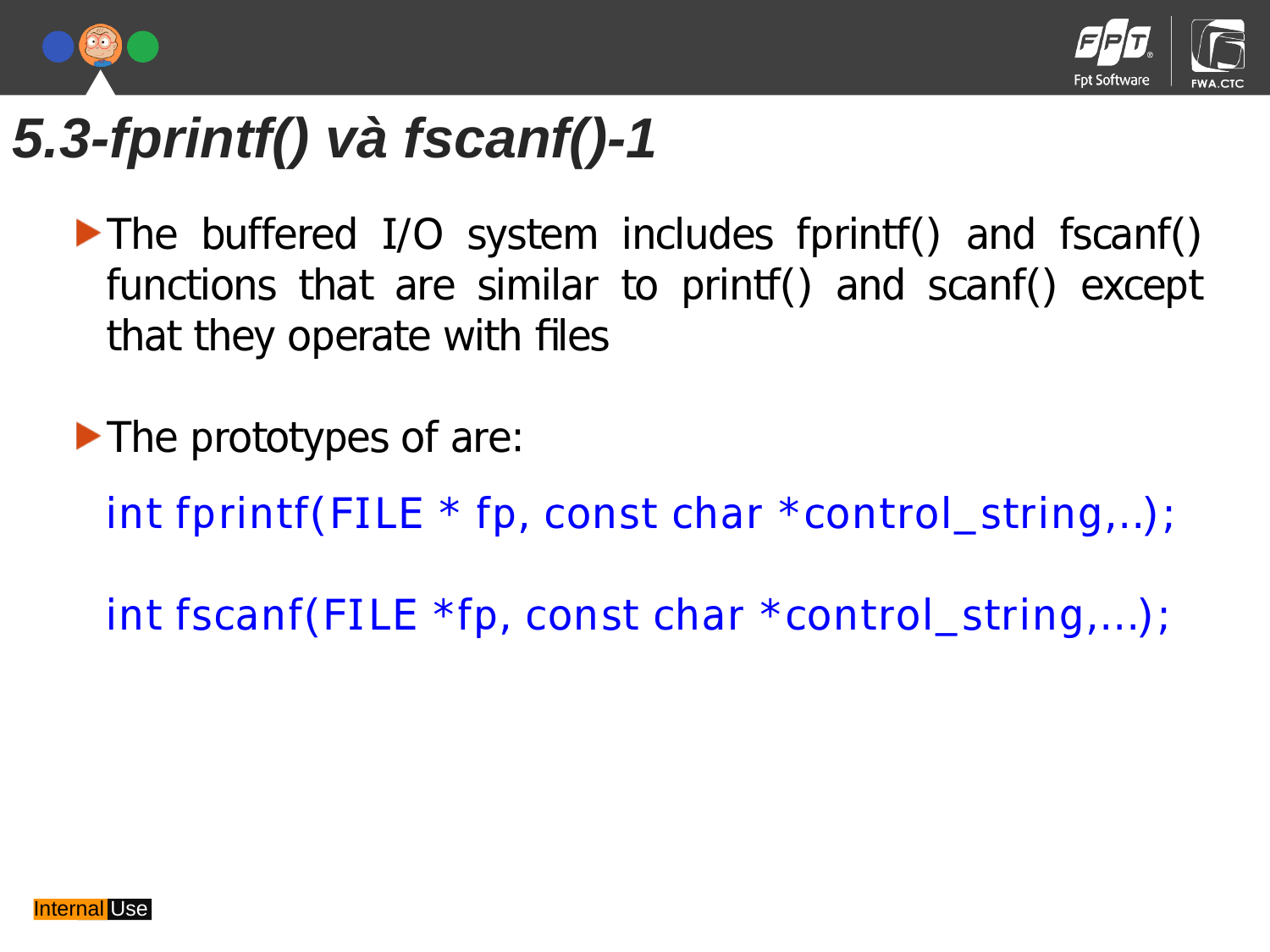

5.3-fprintf() và fscanf()-1
The buffered I/O system includes fprintf() and fscanf() functions that are similar to printf() and scanf() except that they operate with files

The prototypes of are:

	int fprintf(FILE * fp, const char *control_string,..);

	int fscanf(FILE *fp, const char *control_string,...);